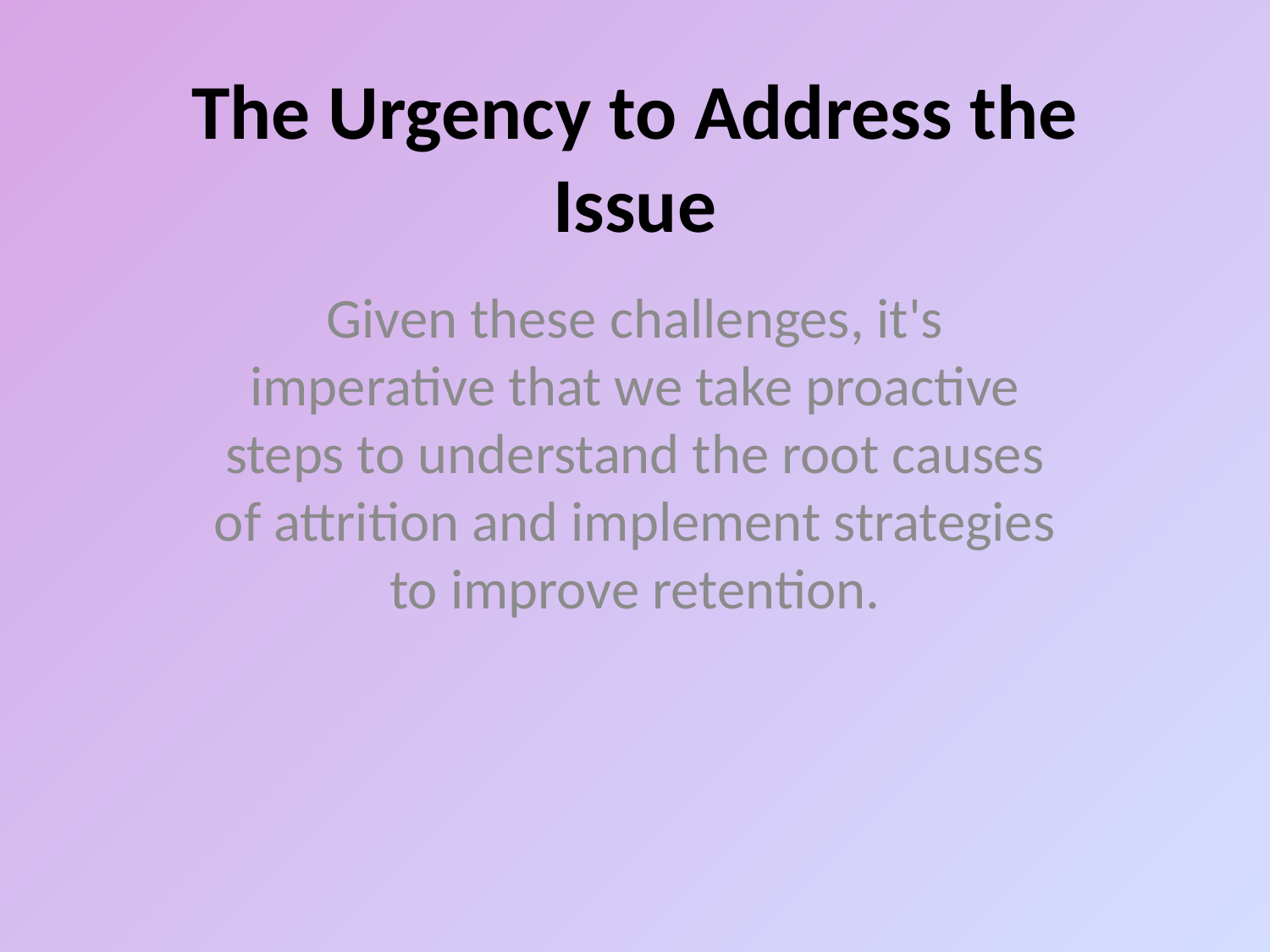

# The Urgency to Address the Issue
Given these challenges, it's imperative that we take proactive steps to understand the root causes of attrition and implement strategies to improve retention.